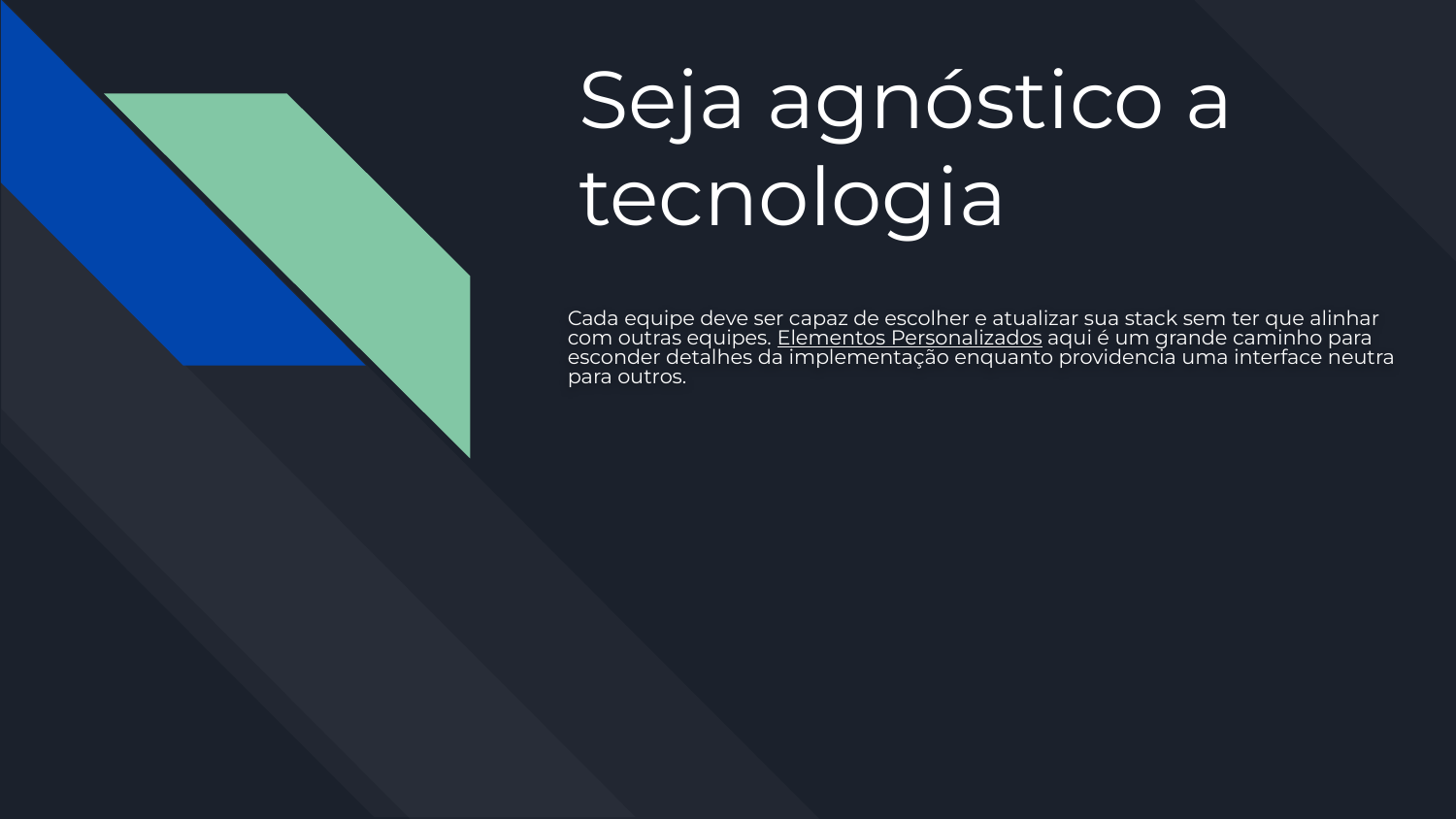

# Seja agnóstico a tecnologia
Cada equipe deve ser capaz de escolher e atualizar sua stack sem ter que alinhar com outras equipes. Elementos Personalizados aqui é um grande caminho para esconder detalhes da implementação enquanto providencia uma interface neutra para outros.